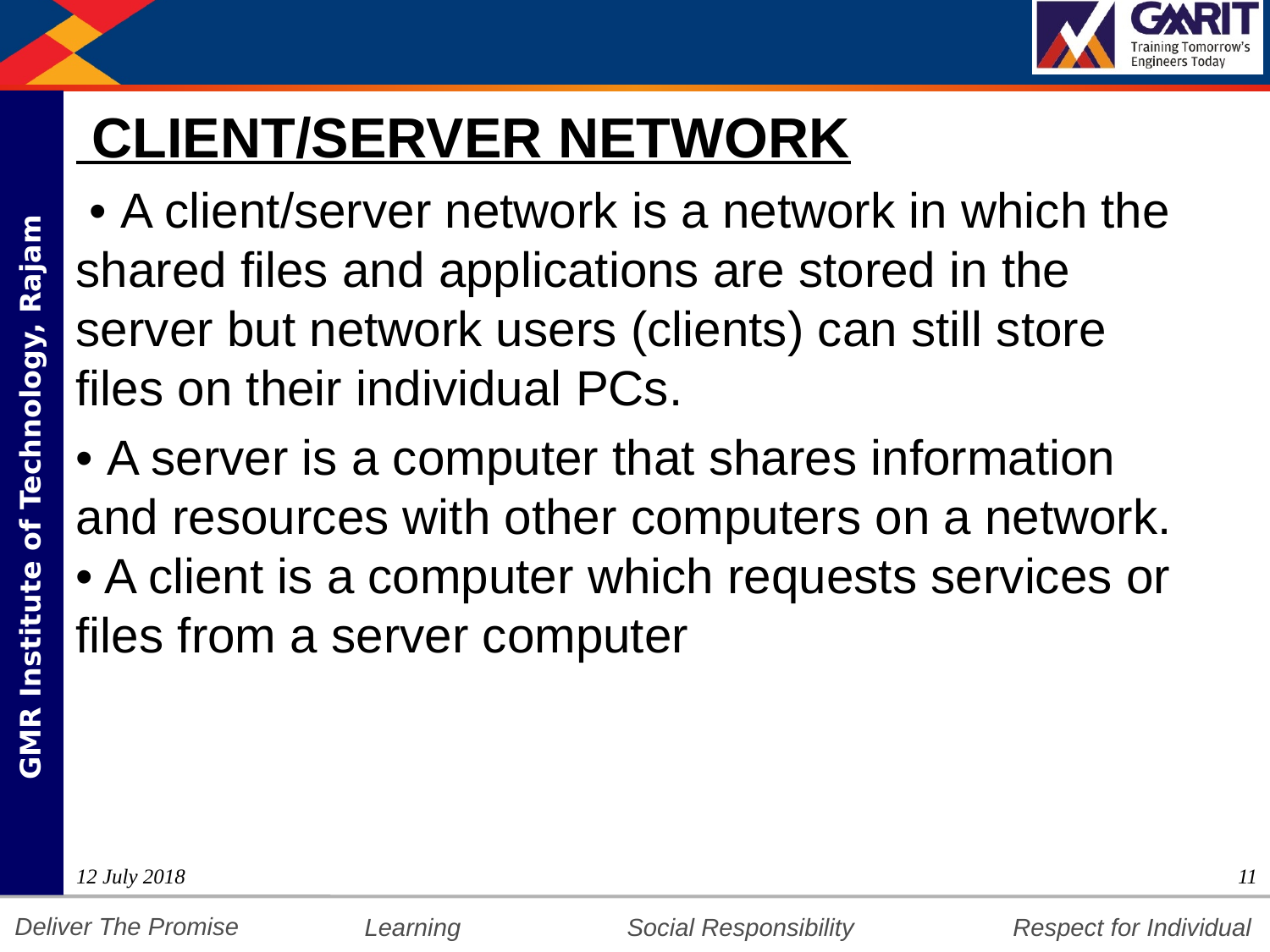

CLIENT/SERVER NETWORK
 • A client/server network is a network in which the shared files and applications are stored in the server but network users (clients) can still store files on their individual PCs.
• A server is a computer that shares information and resources with other computers on a network. • A client is a computer which requests services or files from a server computer
12 July 2018
11